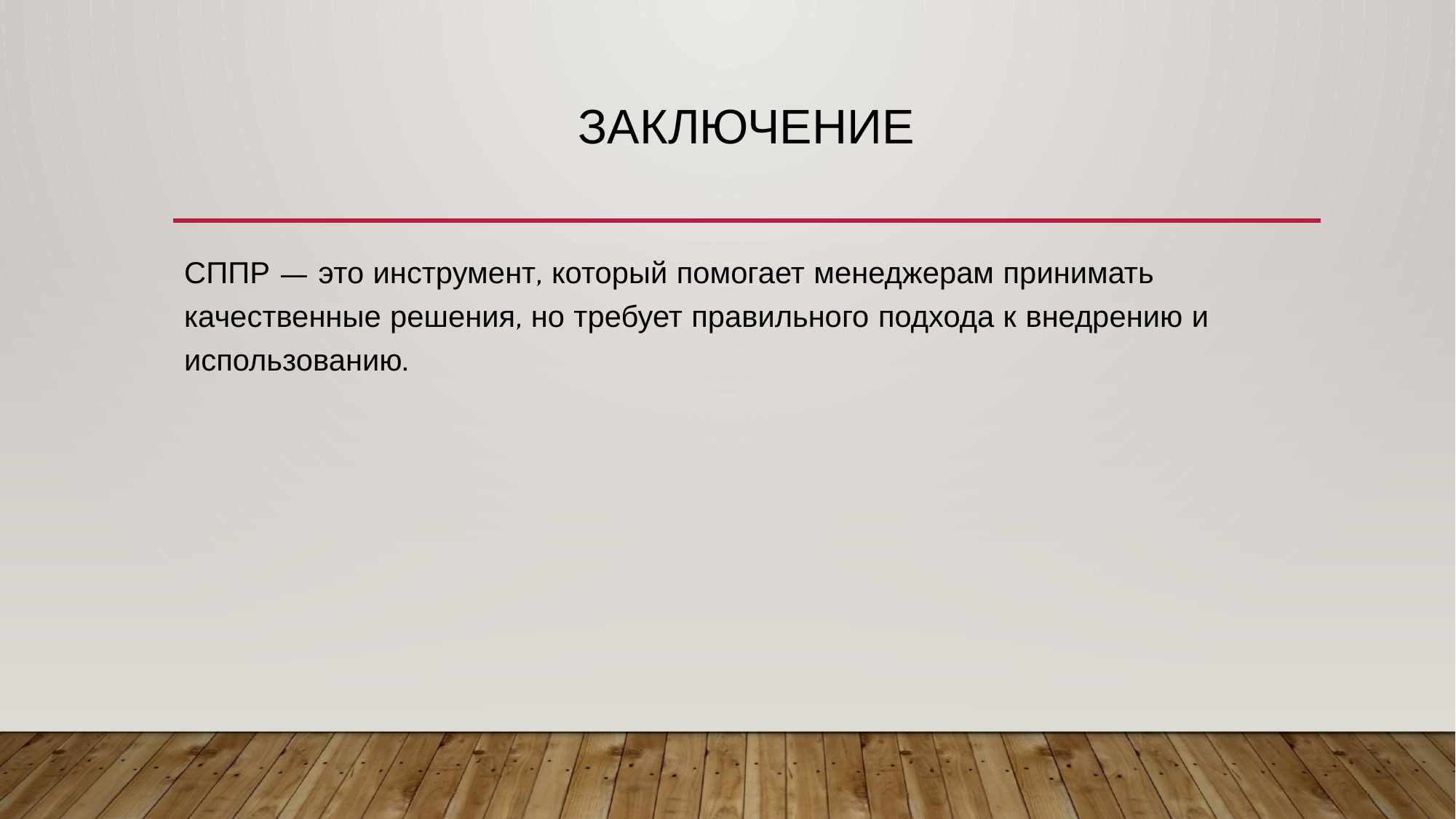

# Заключение
СППР — это инструмент, который помогает менеджерам принимать качественные решения, но требует правильного подхода к внедрению и использованию.